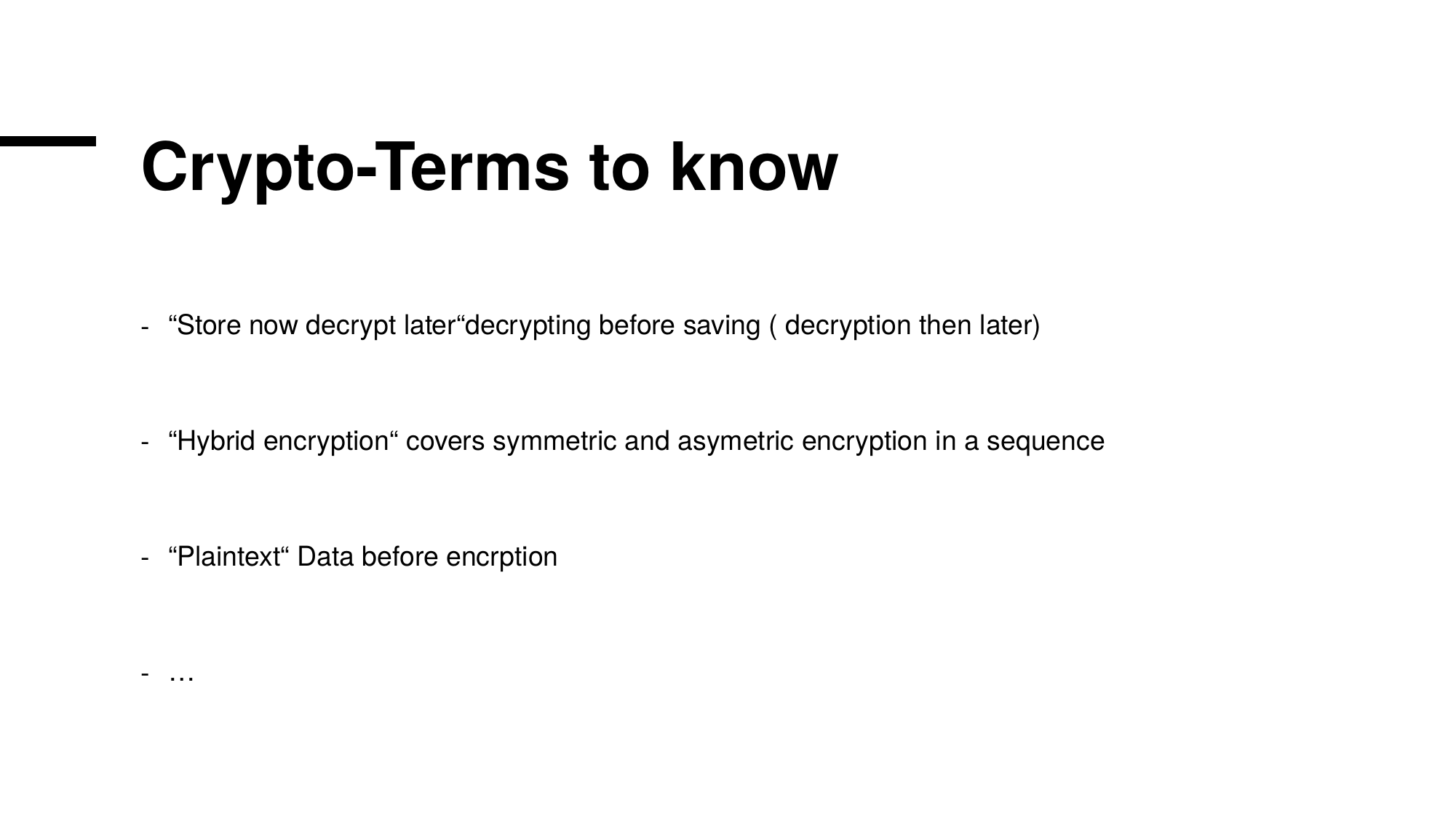

# Crypto-Terms to know
“Store now decrypt later“decrypting before saving ( decryption then later)

“Hybrid encryption“ covers symmetric and asymetric encryption in a sequence

“Plaintext“ Data before encrption

…